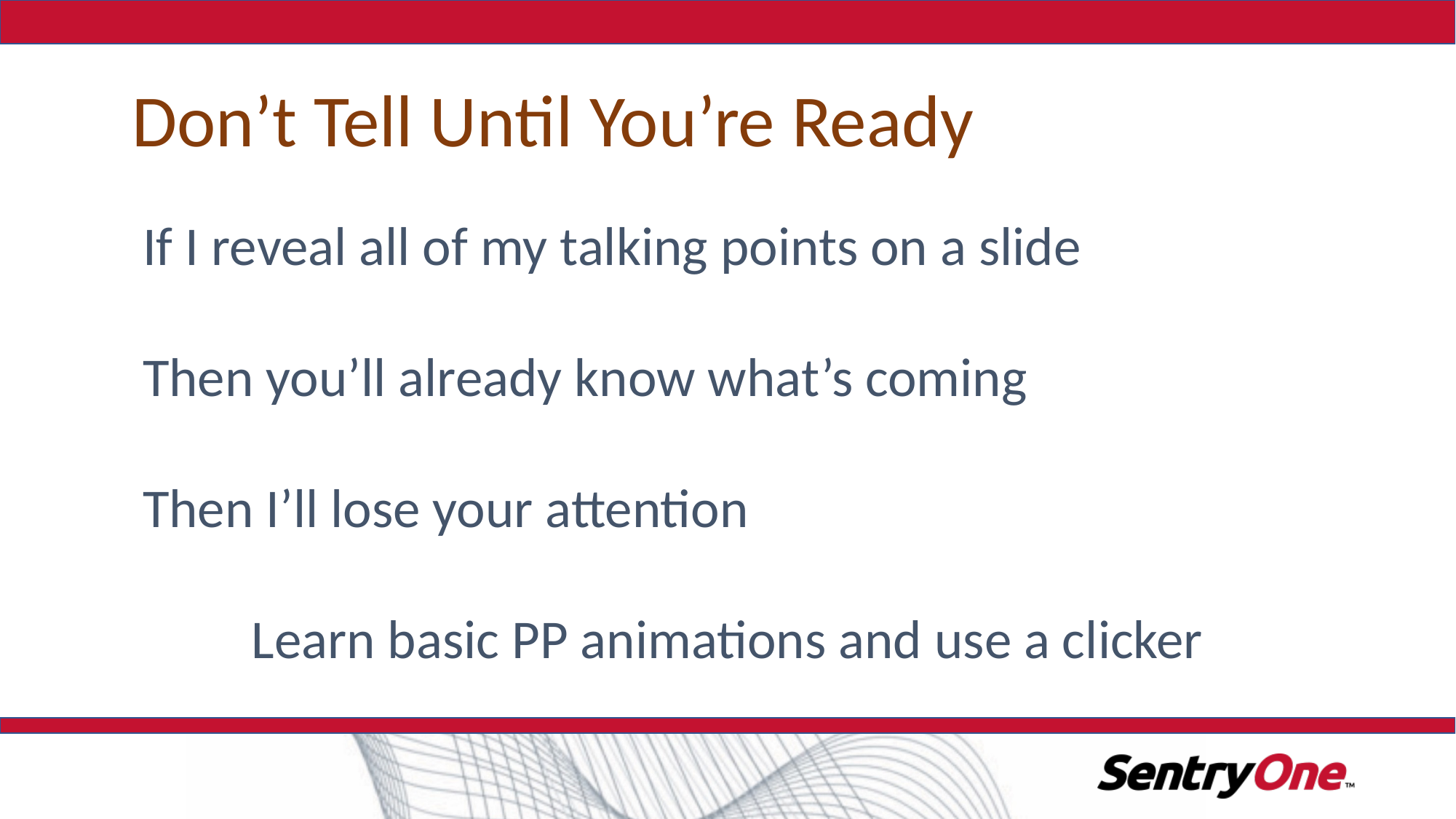

# Don’t Tell Until You’re Ready
If I reveal all of my talking points on a slide

Then you’ll already know what’s coming

Then I’ll lose your attention

Learn basic PP animations and use a clicker